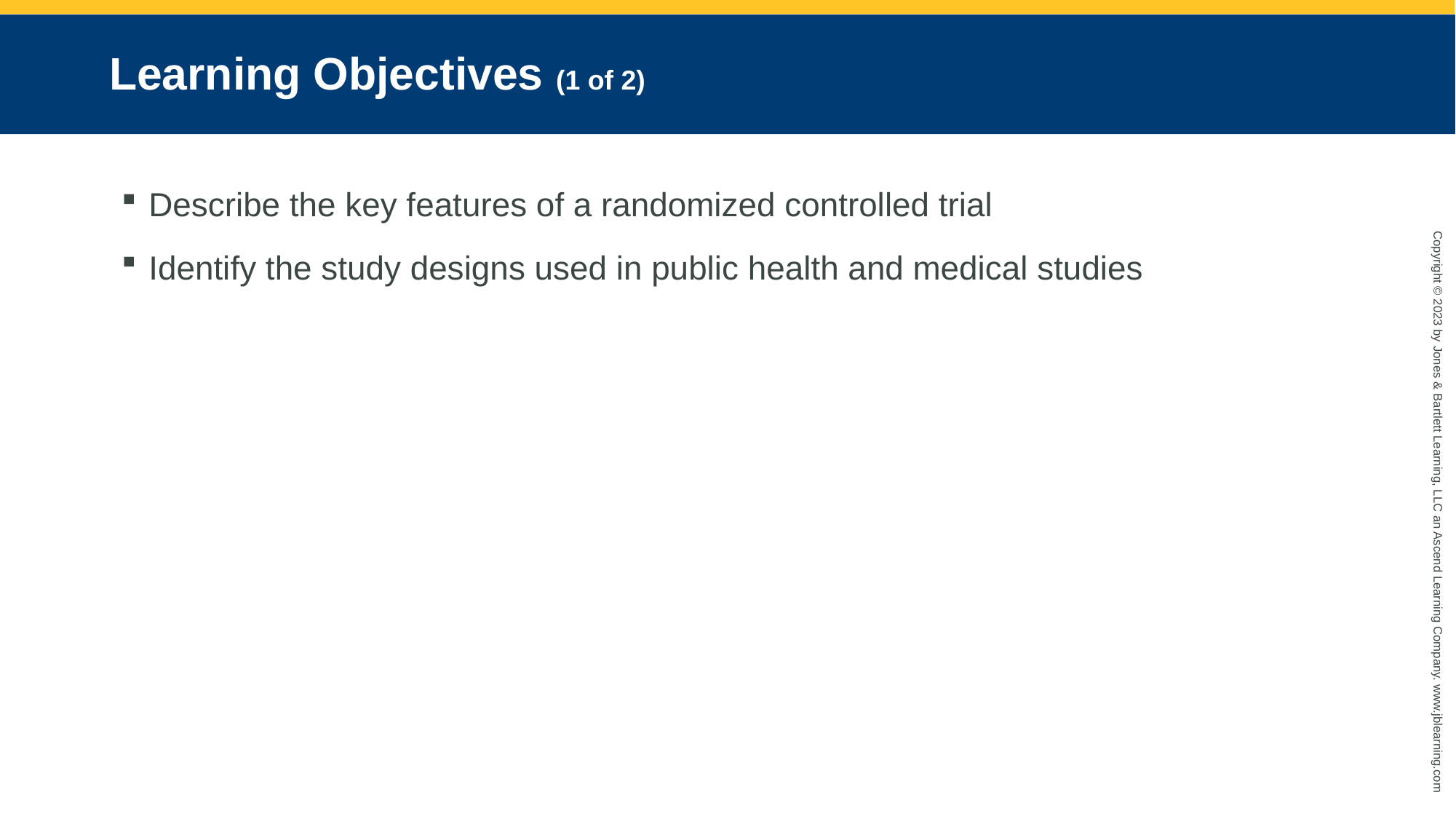

# Learning Objectives (1 of 2)
Describe the key features of a randomized controlled trial
Identify the study designs used in public health and medical studies